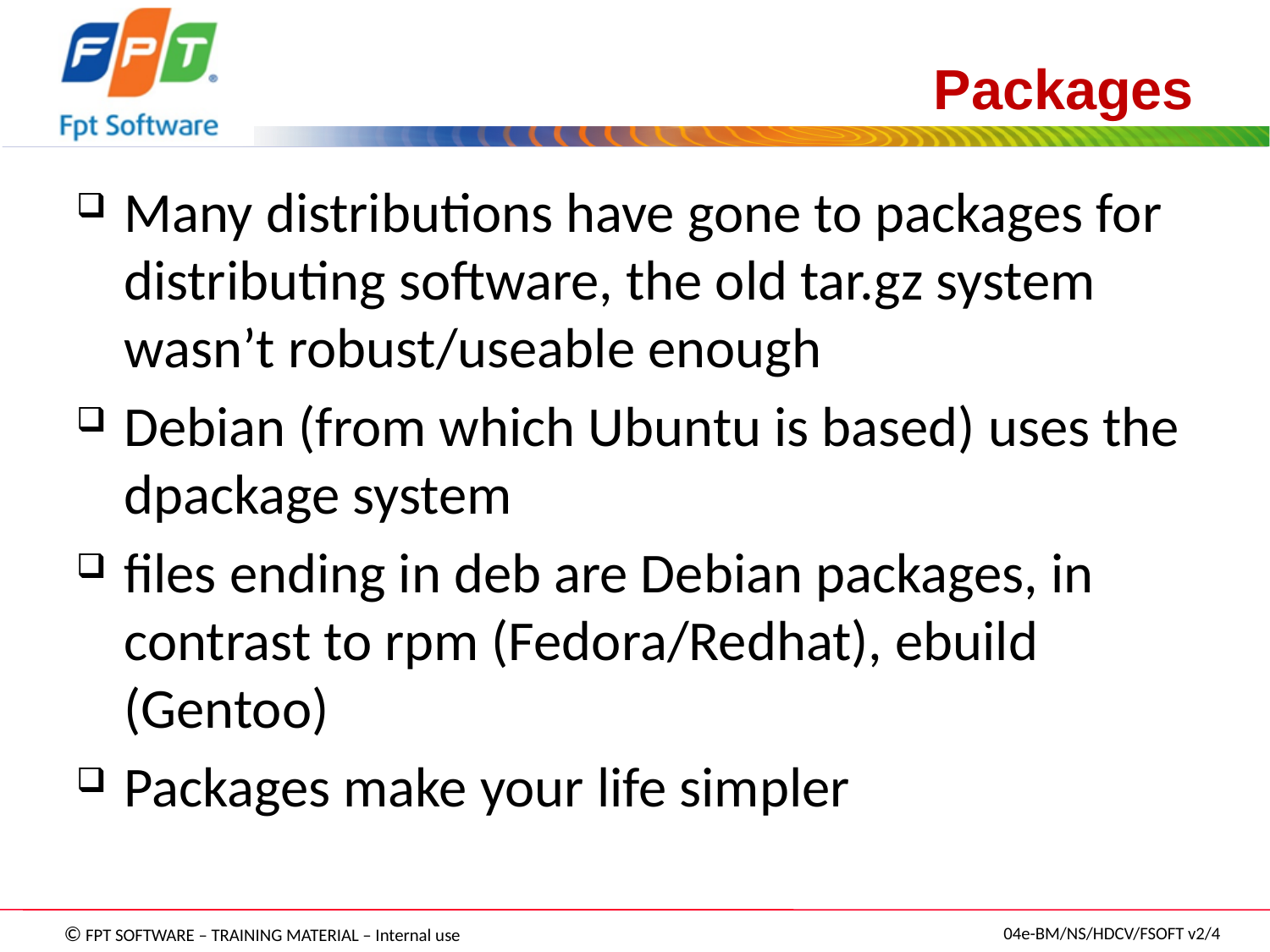

# Packages
Many distributions have gone to packages for distributing software, the old tar.gz system wasn’t robust/useable enough
Debian (from which Ubuntu is based) uses the dpackage system
files ending in deb are Debian packages, in contrast to rpm (Fedora/Redhat), ebuild (Gentoo)
Packages make your life simpler